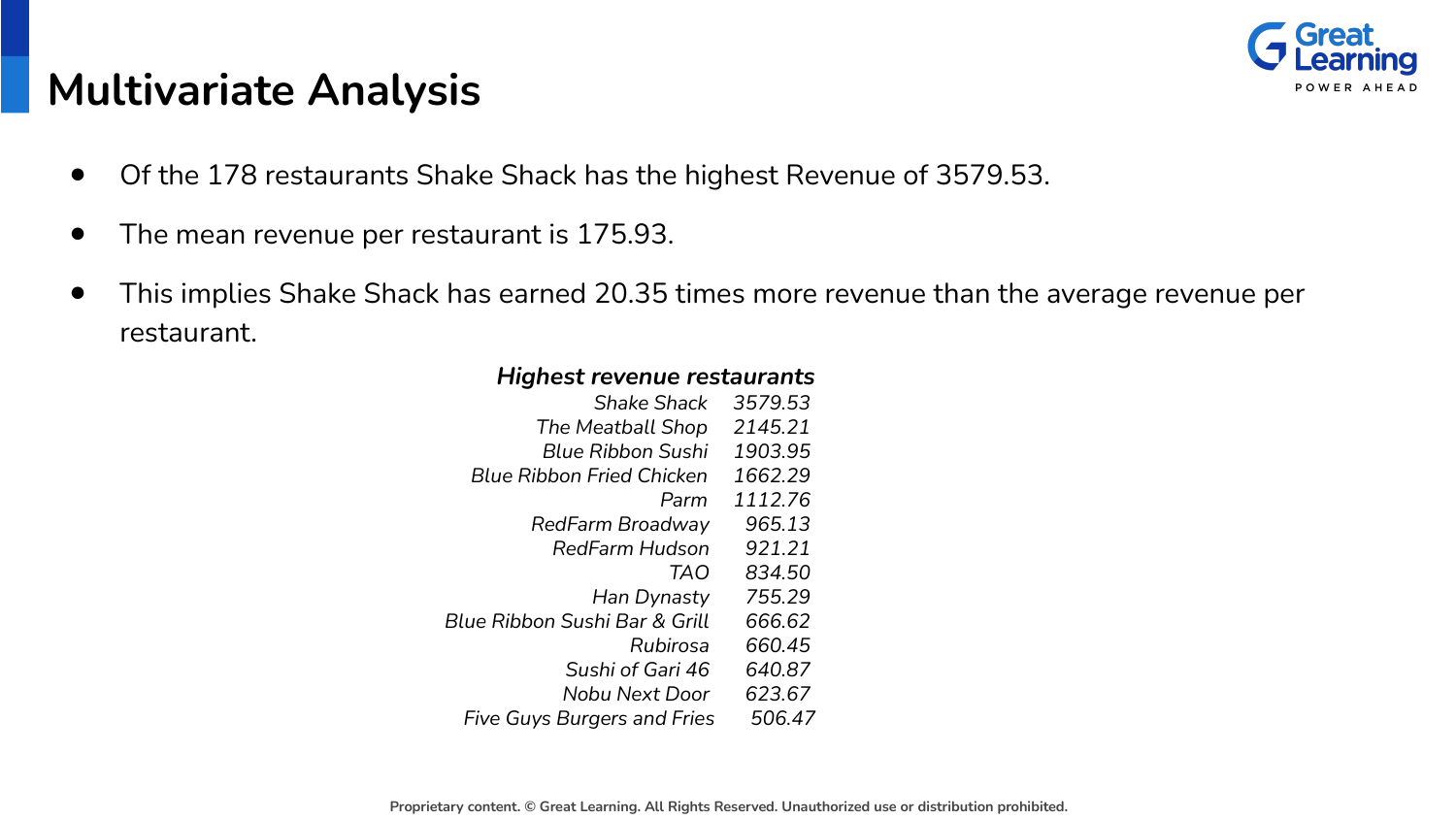

# Multivariate Analysis
Of the 178 restaurants Shake Shack has the highest Revenue of 3579.53.
The mean revenue per restaurant is 175.93.
This implies Shake Shack has earned 20.35 times more revenue than the average revenue per restaurant.

Highest revenue restaurants
Shake Shack     3579.53
The Meatball Shop     2145.21
Blue Ribbon Sushi     1903.95
Blue Ribbon Fried Chicken     1662.29
Parm     1112.76
RedFarm Broadway       965.13
RedFarm Hudson       921.21
TAO       834.50
Han Dynasty       755.29
Blue Ribbon Sushi Bar & Grill       666.62
Rubirosa       660.45
Sushi of Gari 46       640.87
Nobu Next Door       623.67
Five Guys Burgers and Fries       506.47